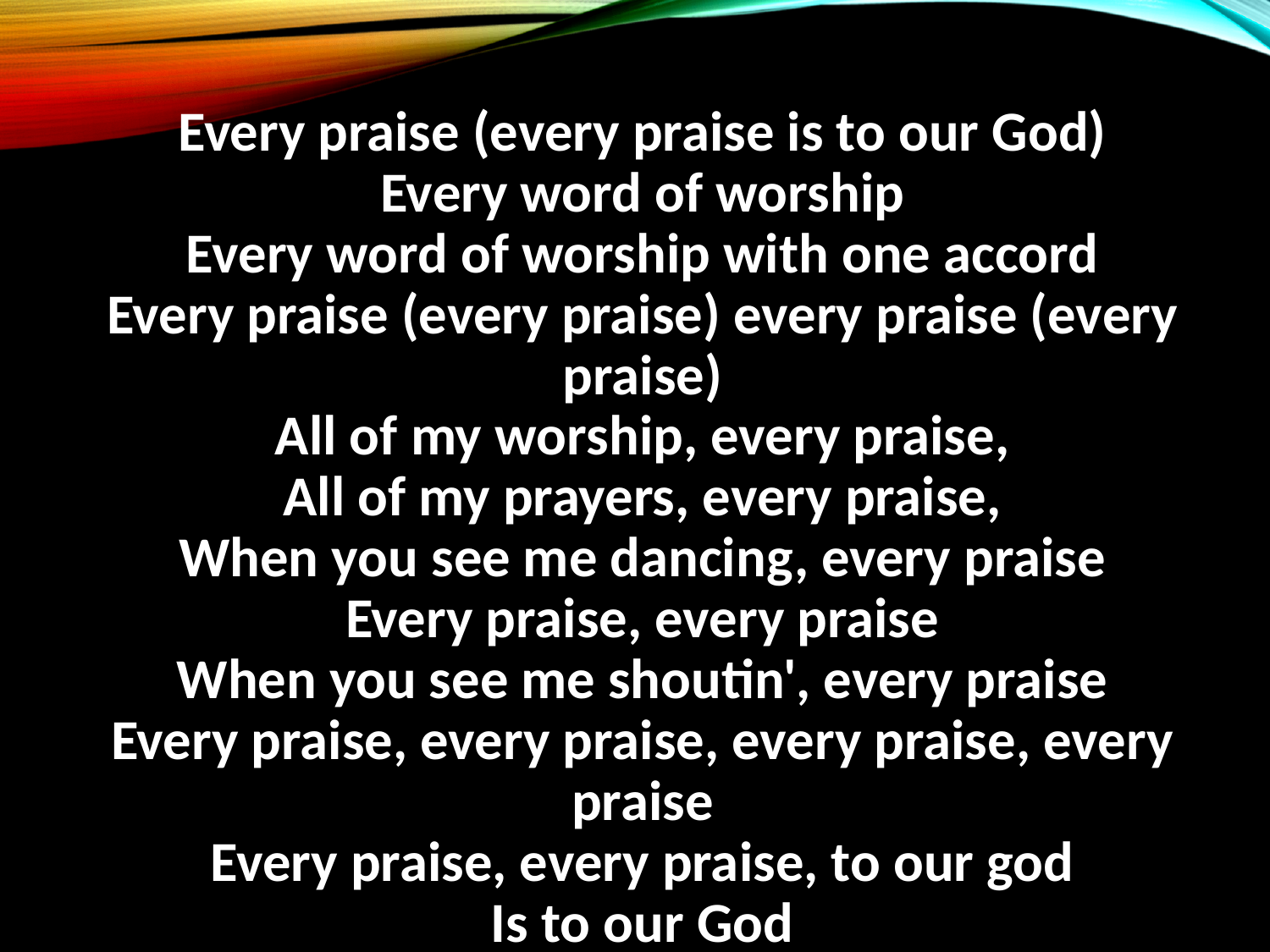

Every praise (every praise is to our God)
Every word of worship
Every word of worship with one accord
Every praise (every praise) every praise (every praise)
All of my worship, every praise,
All of my prayers, every praise,
When you see me dancing, every praise
Every praise, every praise
When you see me shoutin', every praise
Every praise, every praise, every praise, every praise
Every praise, every praise, to our god
Is to our God